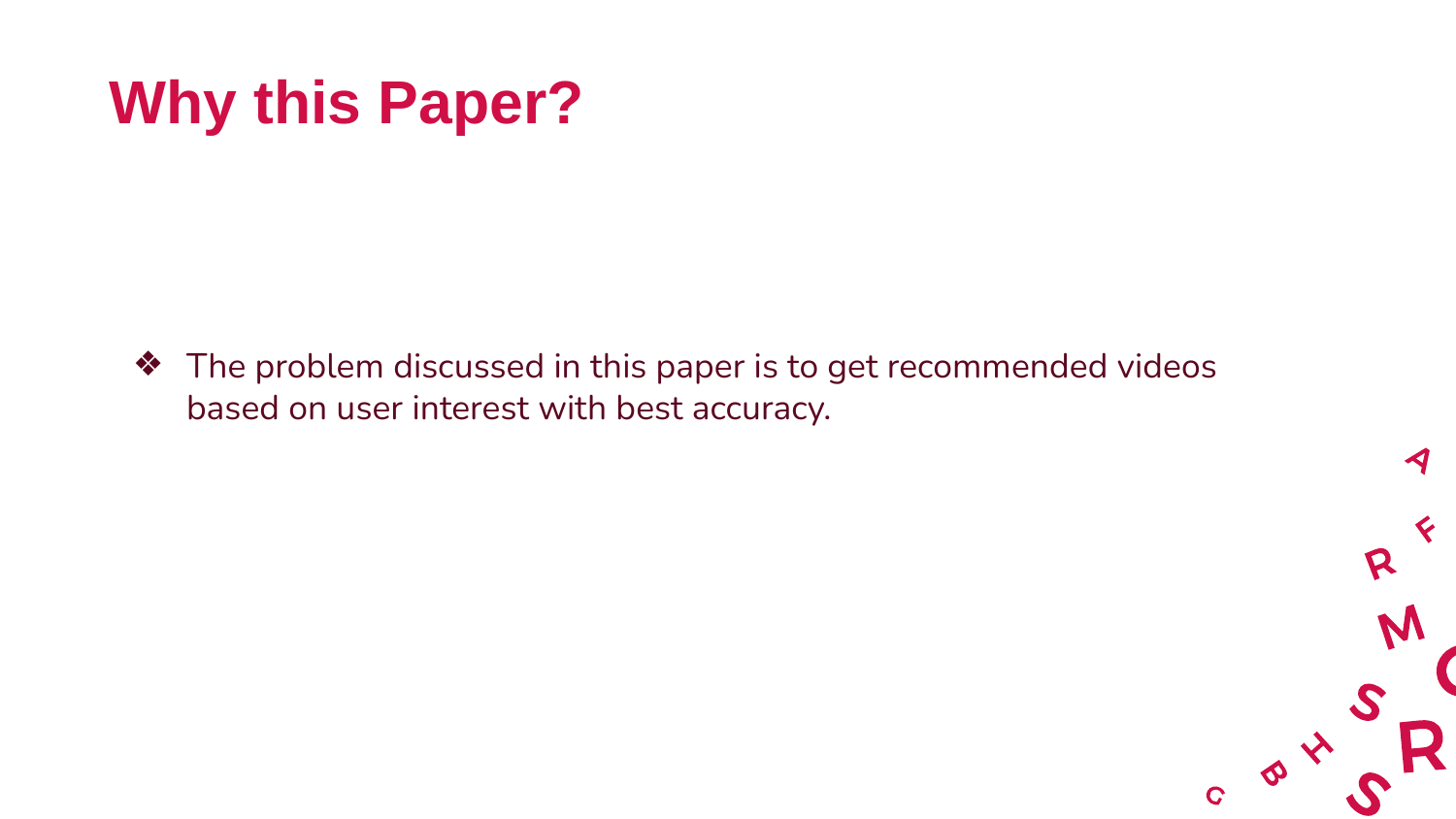

# Why this Paper?

The problem discussed in this paper is to get recommended videos based on user interest with best accuracy.